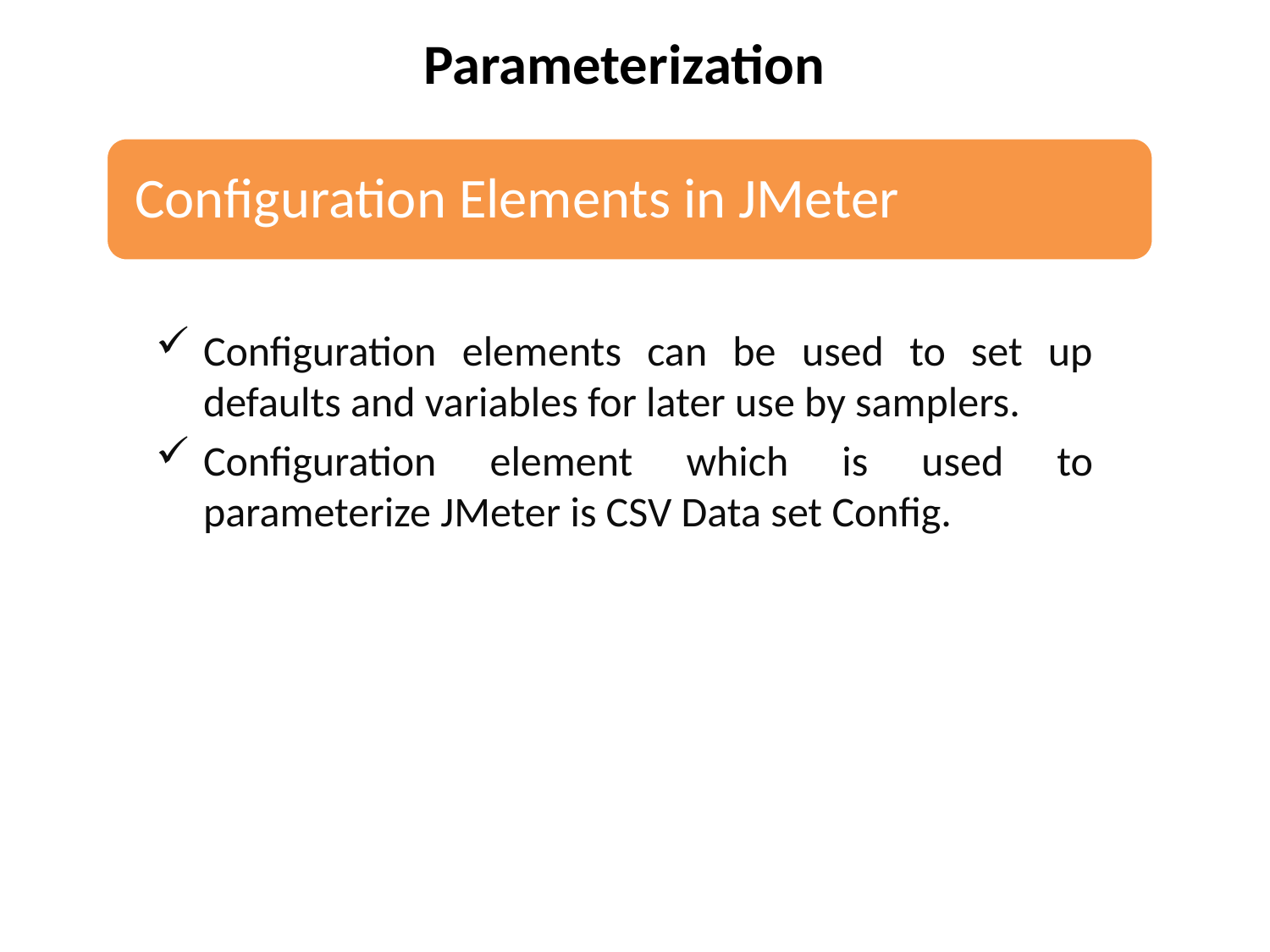

Parameterization

Configuration Elements in JMeter

Configuration elements can be used to set up defaults and variables for later use by samplers.
Configuration element which is used to parameterize JMeter is CSV Data set Config.